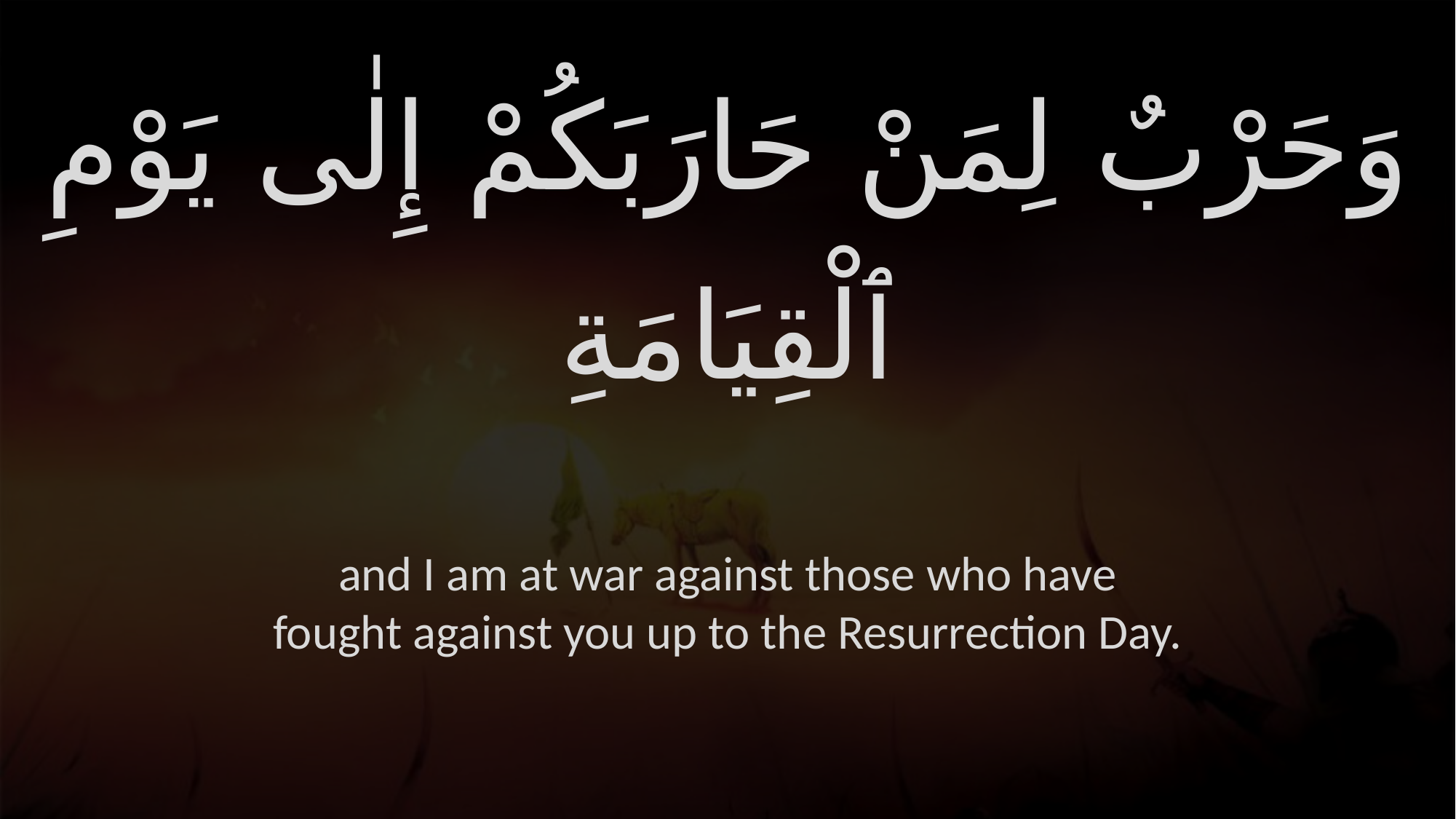

# وَحَرْبٌ لِمَنْ حَارَبَكُمْ إِلٰى يَوْمِ ٱلْقِيَامَةِ
and I am at war against those who have fought against you up to the Resurrection Day.